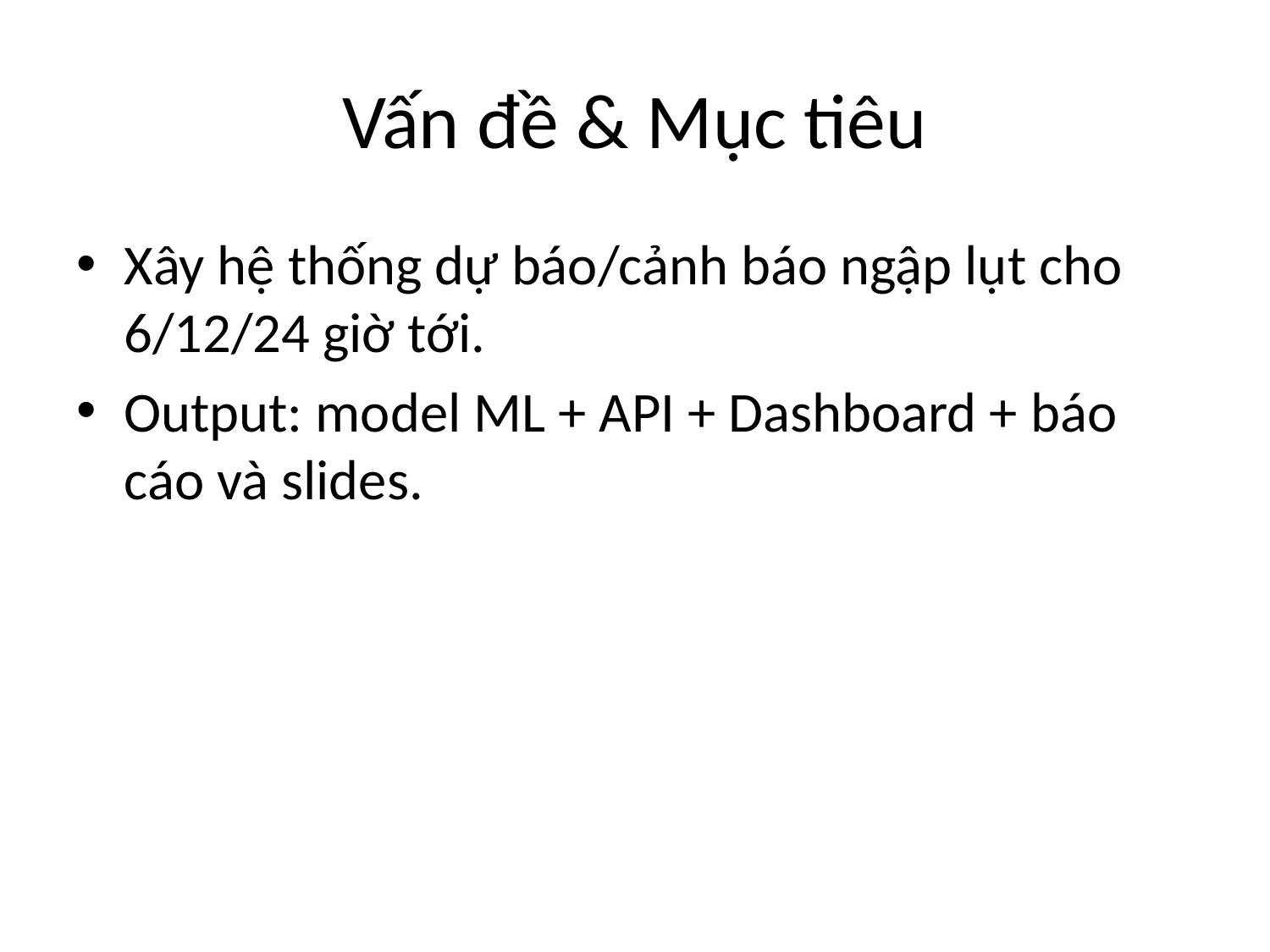

# Vấn đề & Mục tiêu
Xây hệ thống dự báo/cảnh báo ngập lụt cho 6/12/24 giờ tới.
Output: model ML + API + Dashboard + báo cáo và slides.